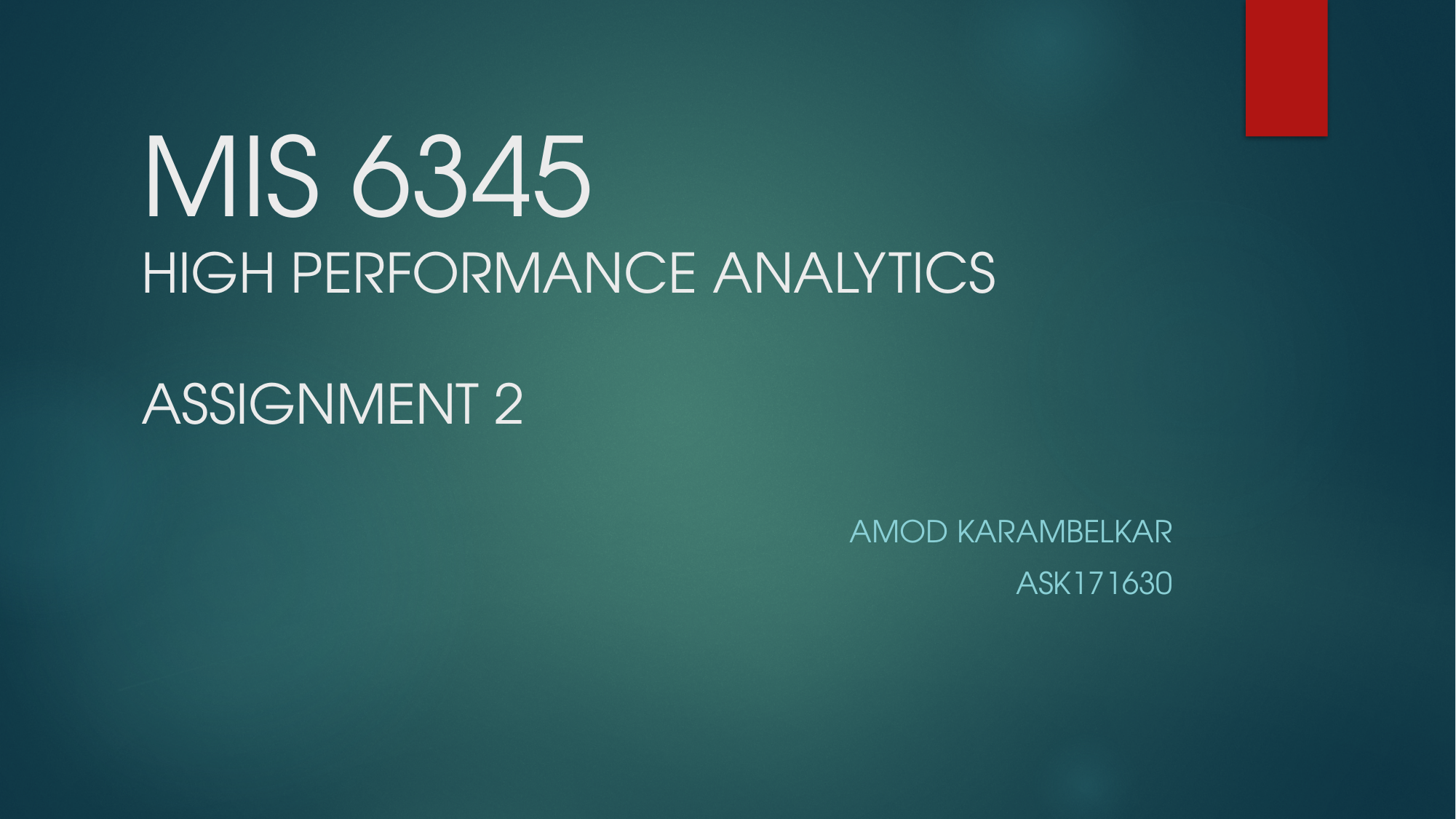

# MIS 6345 HIGH PERFORMANCE ANALYTICS ASSIGNMENT 2
AmOD KARAMBELKAR
ask171630